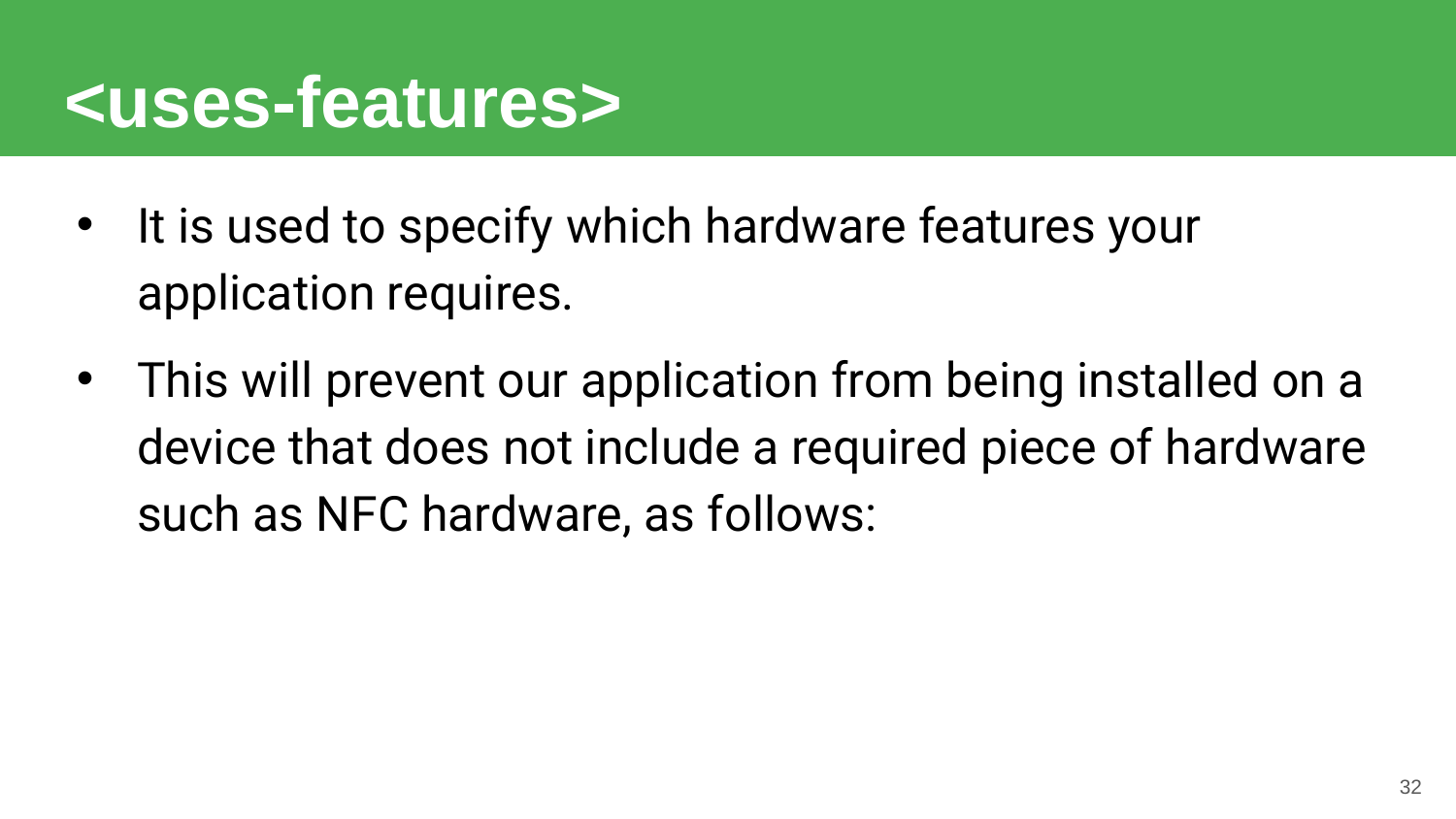

# <uses-features>
It is used to specify which hardware features your application requires.
This will prevent our application from being installed on a device that does not include a required piece of hardware such as NFC hardware, as follows:
32